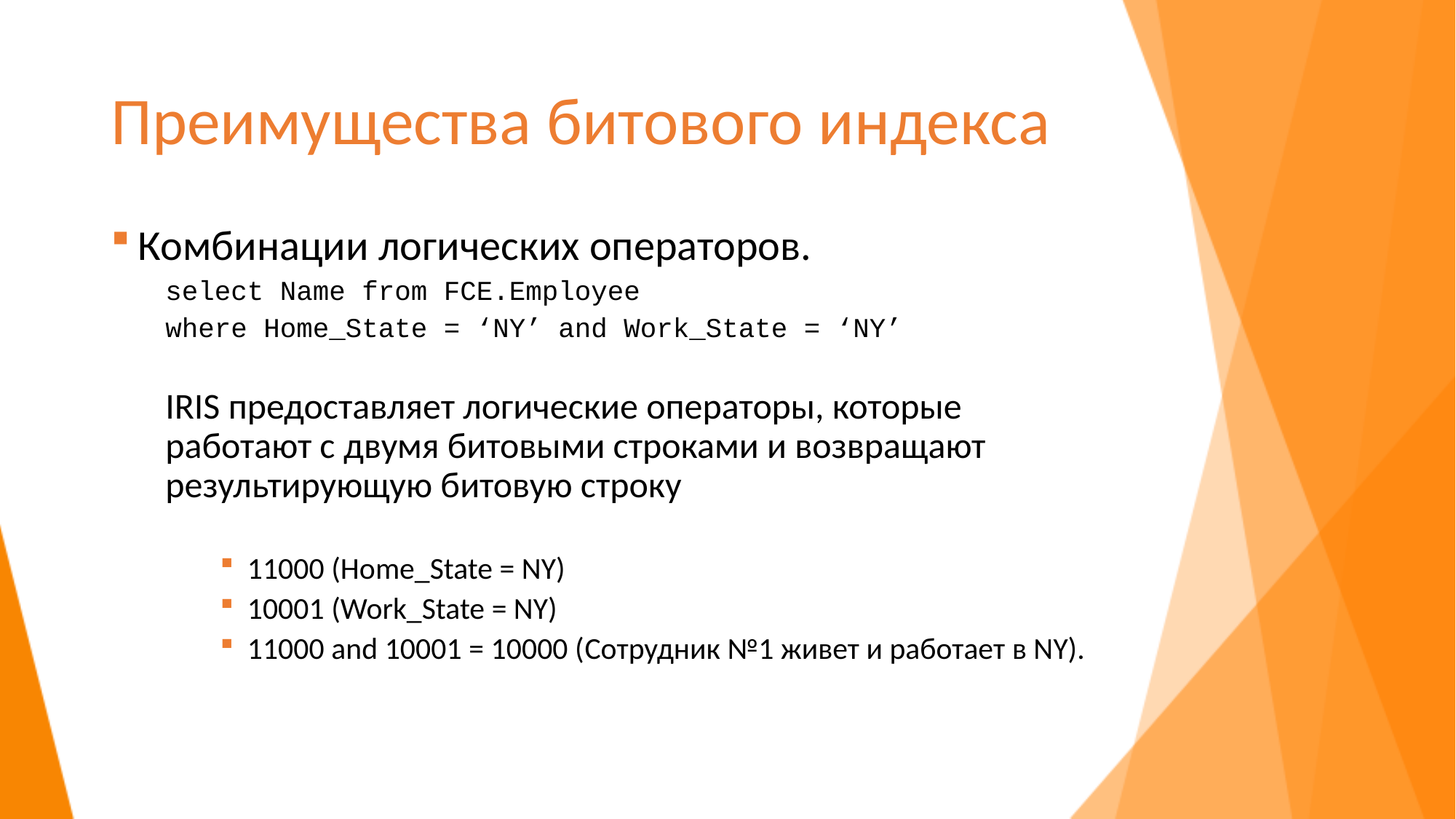

# Преимущества битового индекса
Комбинации логических операторов.
select Name from FCE.Employee
where Home_State = ‘NY’ and Work_State = ‘NY’

IRIS предоставляет логические операторы, которые работают с двумя битовыми строками и возвращают результирующую битовую строку
11000 (Home_State = NY)
10001 (Work_State = NY)
11000 and 10001 = 10000 (Сотрудник №1 живет и работает в NY).